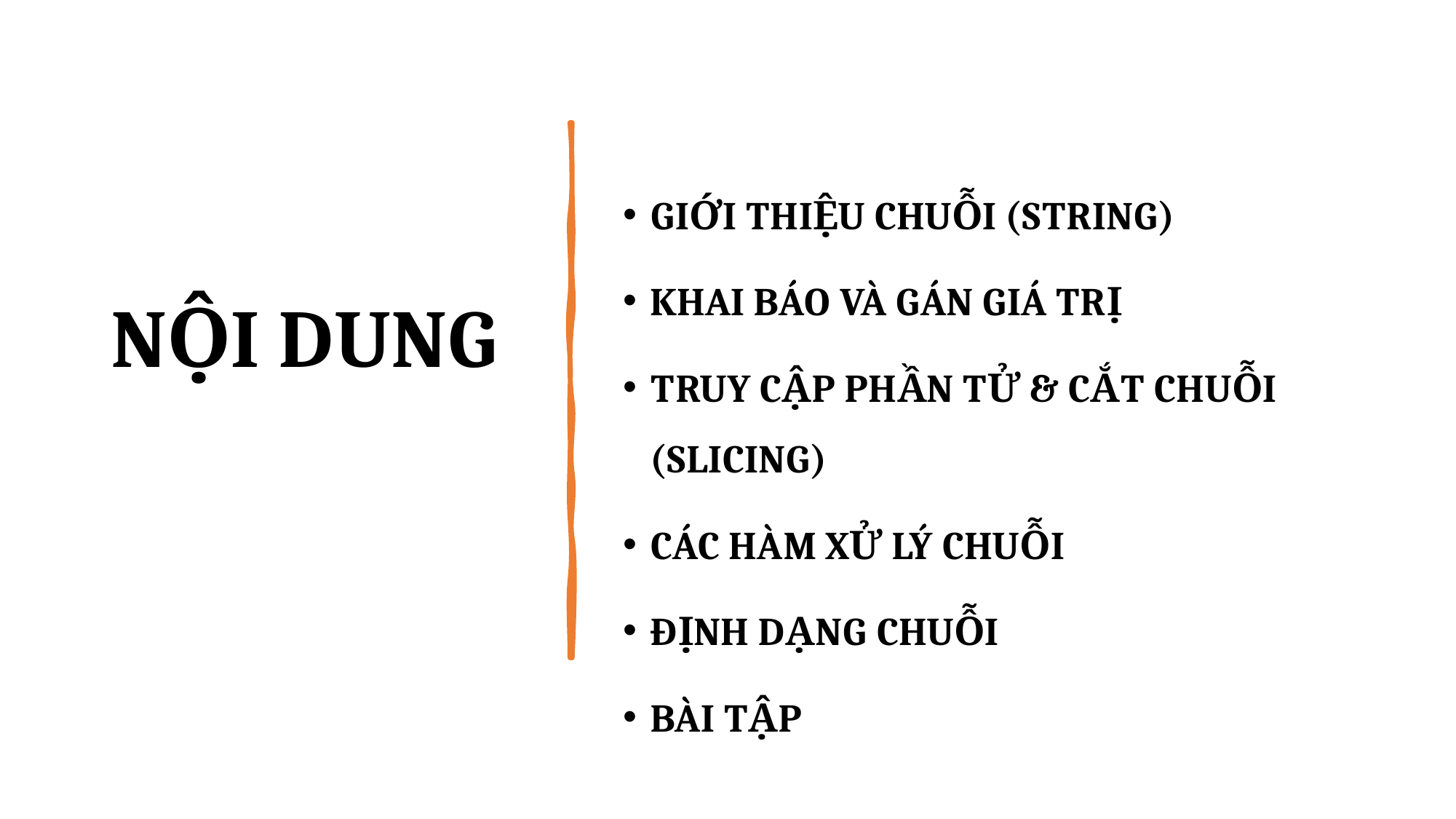

# NỘI DUNG
GIỚI THIỆU CHUỖI (STRING)
KHAI BÁO VÀ GÁN GIÁ TRỊ
TRUY CẬP PHẦN TỬ & CẮT CHUỖI (SLICING)
CÁC HÀM XỬ LÝ CHUỖI
ĐỊNH DẠNG CHUỖI
BÀI TẬP

Cơ Sở Lập Trinh
2